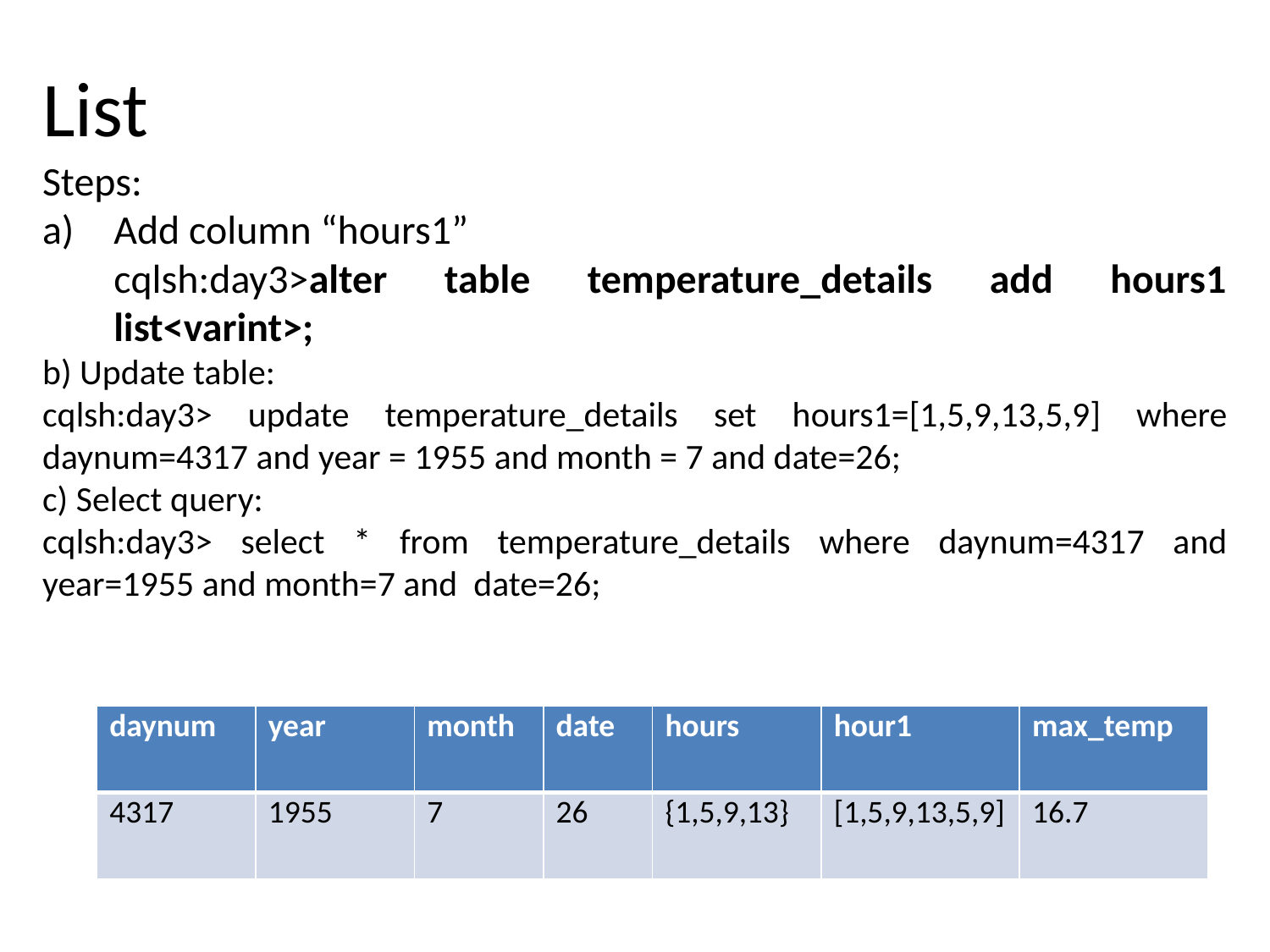

List
Steps:
Add column “hours1”
	cqlsh:day3>alter table temperature_details add hours1 list<varint>;
b) Update table:
cqlsh:day3> update temperature_details set hours1=[1,5,9,13,5,9] where daynum=4317 and year = 1955 and month = 7 and date=26;
c) Select query:
cqlsh:day3> select * from temperature_details where daynum=4317 and year=1955 and month=7 and  date=26;

| daynum | year | month | date | hours | hour1 | max\_temp |
| --- | --- | --- | --- | --- | --- | --- |
| 4317 | 1955 | 7 | 26 | {1,5,9,13} | [1,5,9,13,5,9] | 16.7 |